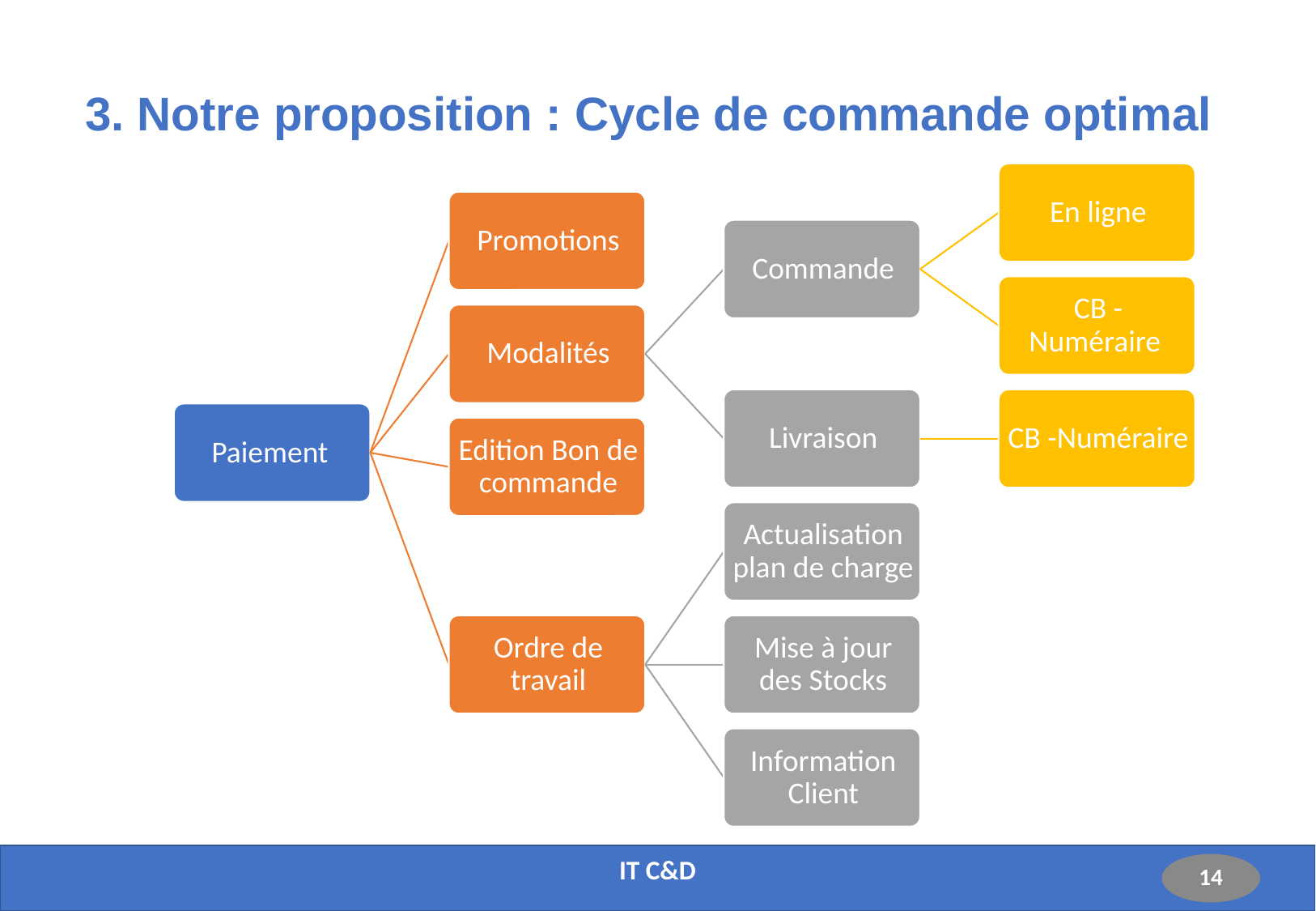

# 3. Notre proposition : Cycle de commande optimal
Paiement

Promotions

Modalités

Commande

En ligne

CB - Numéraire

Livraison

CB -Numéraire

Edition Bon de commande

Ordre de travail

Actualisation plan de charge

Mise à jour des Stocks

Information Client
IT C&D